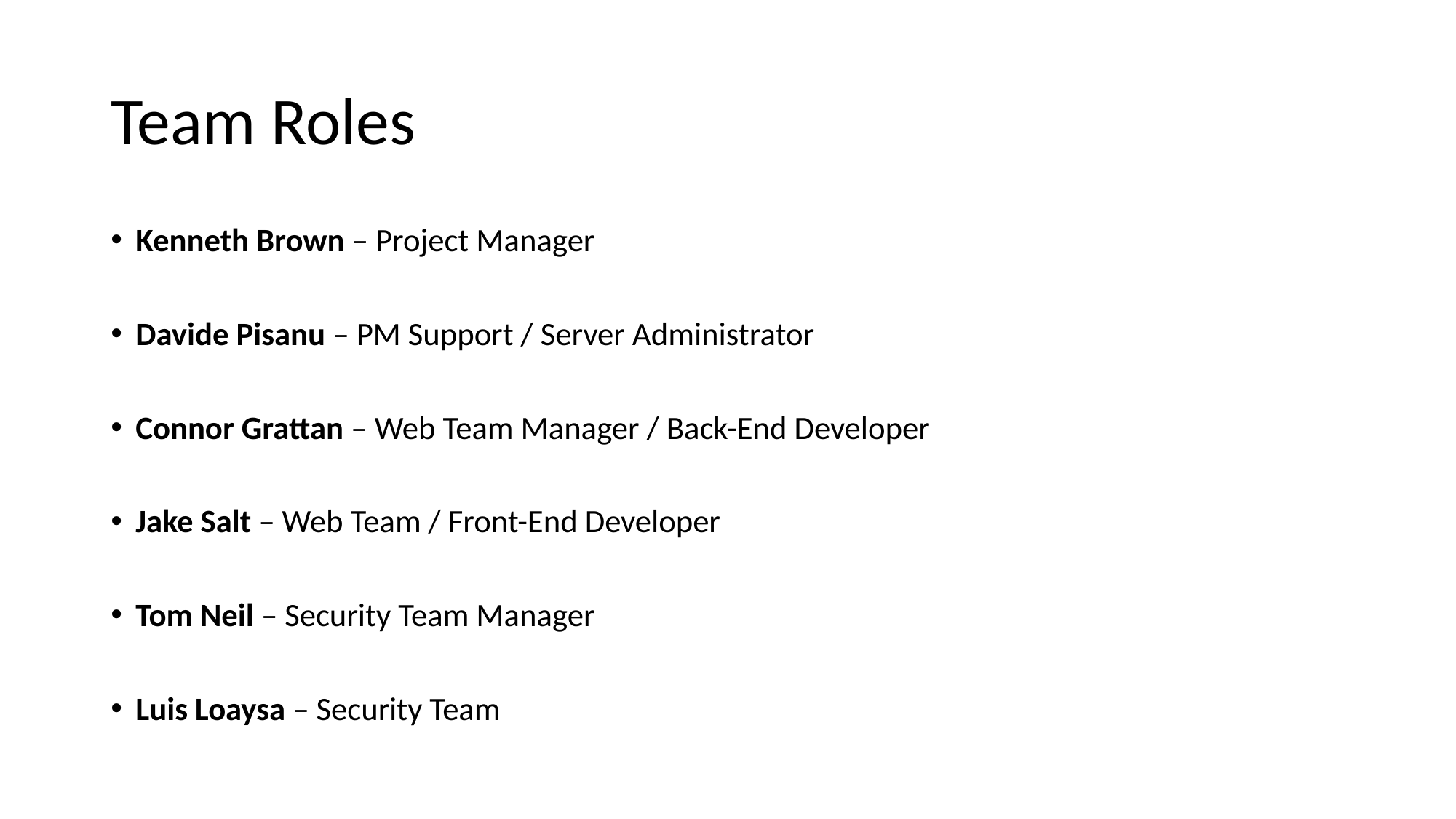

# Team Roles
Kenneth Brown – Project Manager

Davide Pisanu – PM Support / Server Administrator

Connor Grattan – Web Team Manager / Back-End Developer

Jake Salt – Web Team / Front-End Developer

Tom Neil – Security Team Manager

Luis Loaysa – Security Team